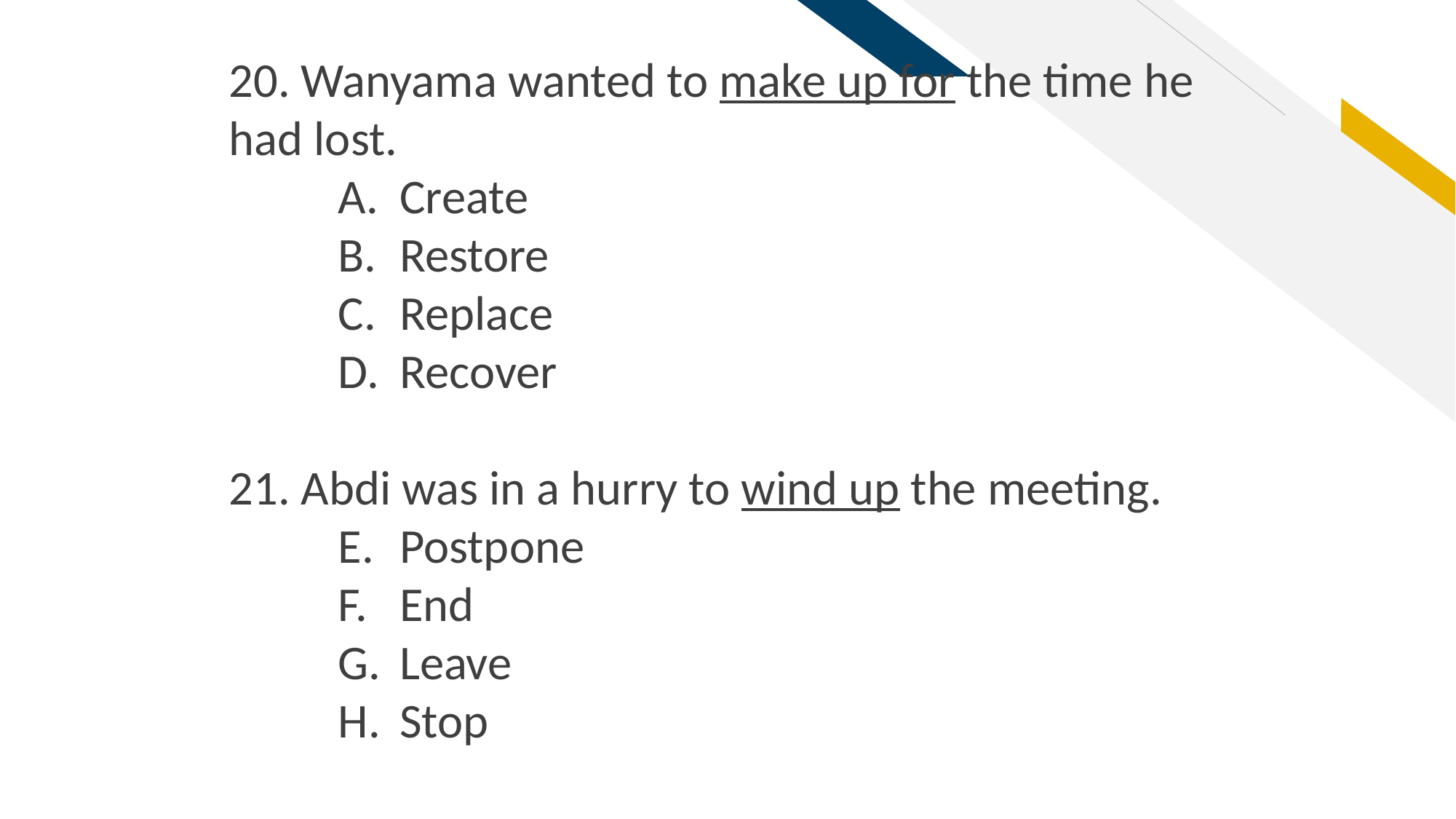

20. Wanyama wanted to make up for the time he had lost.
Create
Restore
Replace
Recover

21. Abdi was in a hurry to wind up the meeting.
Postpone
End
Leave
Stop